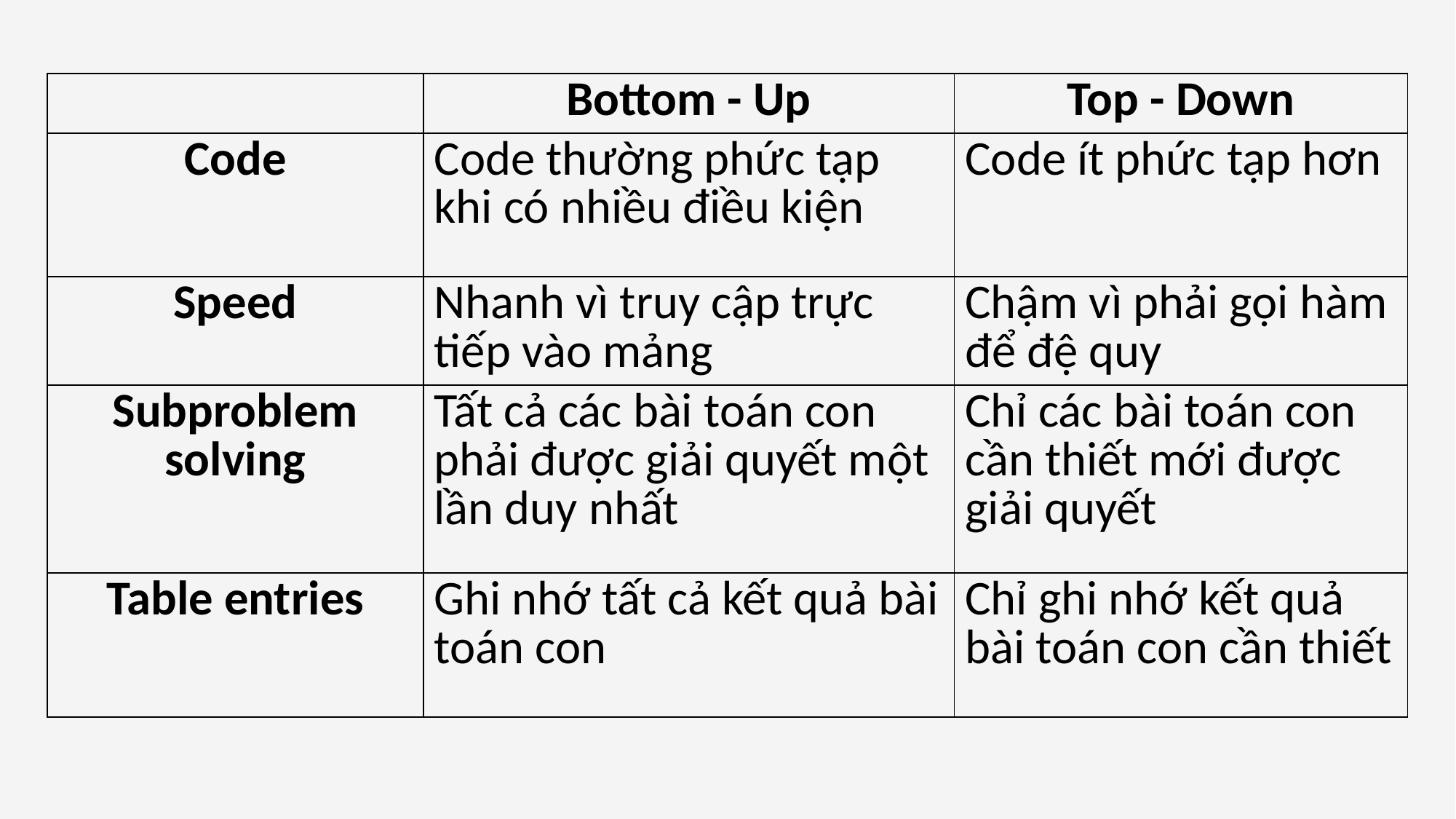

|  | Bottom - Up | Top - Down |
| --- | --- | --- |
| Code | Code thường phức tạp khi có nhiều điều kiện | Code ít phức tạp hơn |
| Speed | Nhanh vì truy cập trực tiếp vào mảng | Chậm vì phải gọi hàm để đệ quy |
| Subproblem solving | Tất cả các bài toán con phải được giải quyết một lần duy nhất | Chỉ các bài toán con cần thiết mới được giải quyết |
| Table entries | Ghi nhớ tất cả kết quả bài toán con | Chỉ ghi nhớ kết quả bài toán con cần thiết |